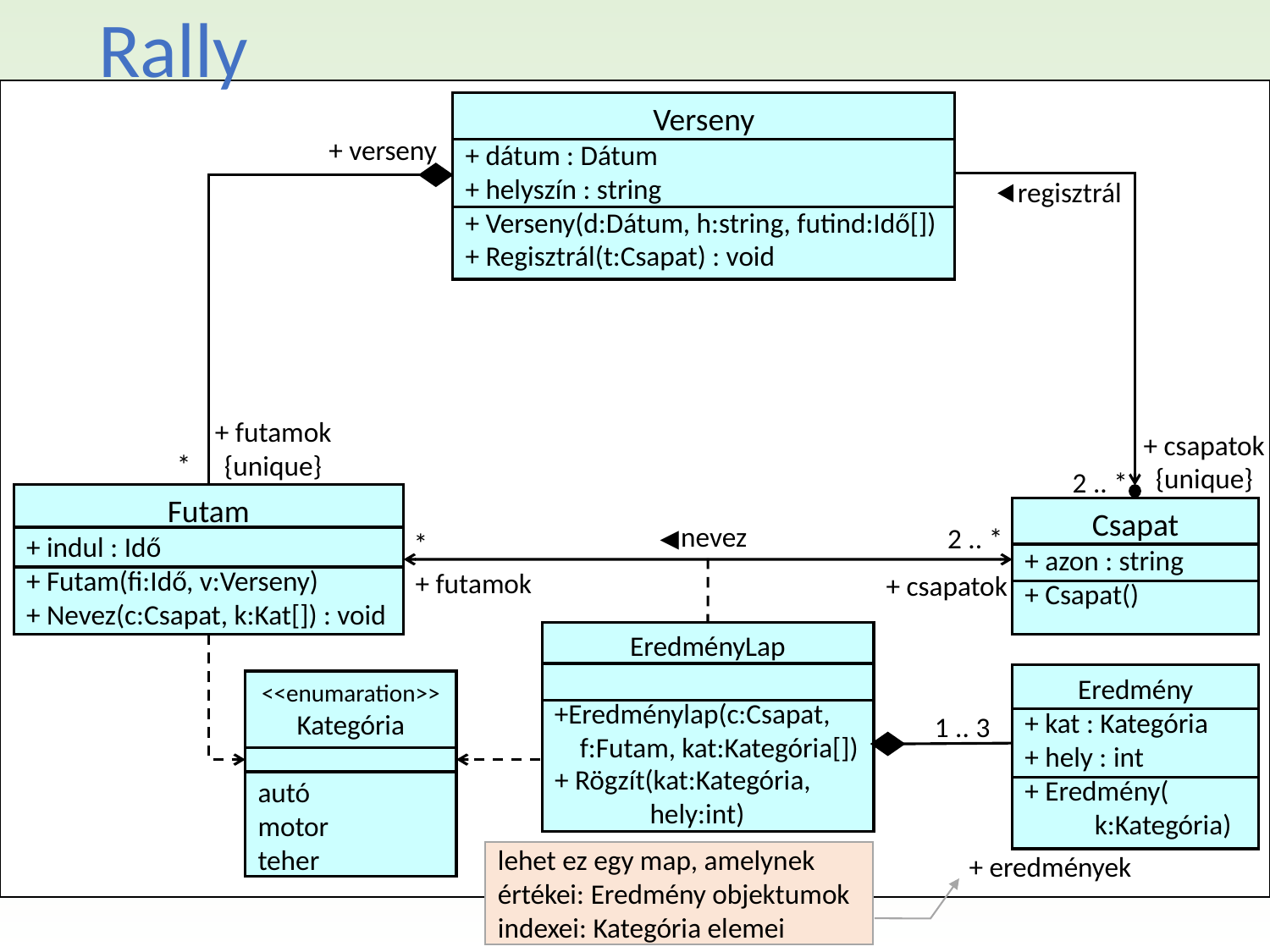

Rally

Verseny
+ dátum : Dátum
+ helyszín : string
+ Verseny(d:Dátum, h:string, futind:Idő[])
+ Regisztrál(t:Csapat) : void
+ verseny

regisztrál

+ futamok
{unique}
+ csapatok
{unique}
*
2 .. *
Futam
+ indul : Idő
+ Futam(fi:Idő, v:Verseny)
+ Nevez(c:Csapat, k:Kat[]) : void

Csapat
+ azon : string
+ Csapat()
◀nevez
2 .. *
*

+ futamok
+ csapatok

EredményLap

+Eredménylap(c:Csapat,
    f:Futam, kat:Kategória[])

Eredmény
+ kat : Kategória
+ hely : int
+ Eredmény(
           k:Kategória)
<<enumaration>>
Kategória

autó
motor
teher
1 .. 3

+ Rögzít(kat:Kategória,
               hely:int)
lehet ez egy map, amelynek értékei: Eredmény objektumok indexei: Kategória elemei
+ eredmények